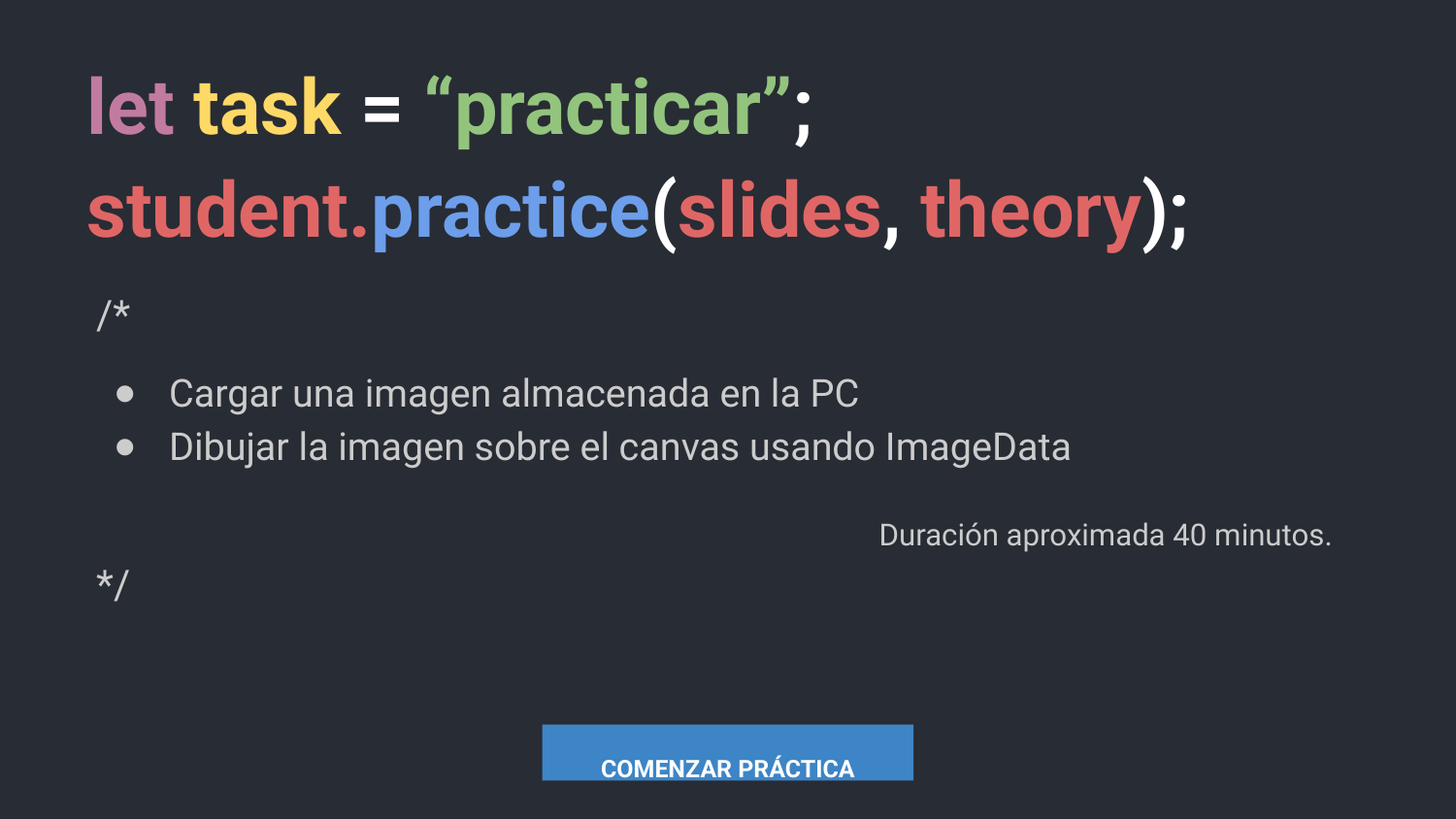

let task = “practicar”;
student.practice(slides, theory);
/*
Cargar una imagen almacenada en la PC
Dibujar la imagen sobre el canvas usando ImageData

Duración aproximada 40 minutos.
*/
COMENZAR PRÁCTICA